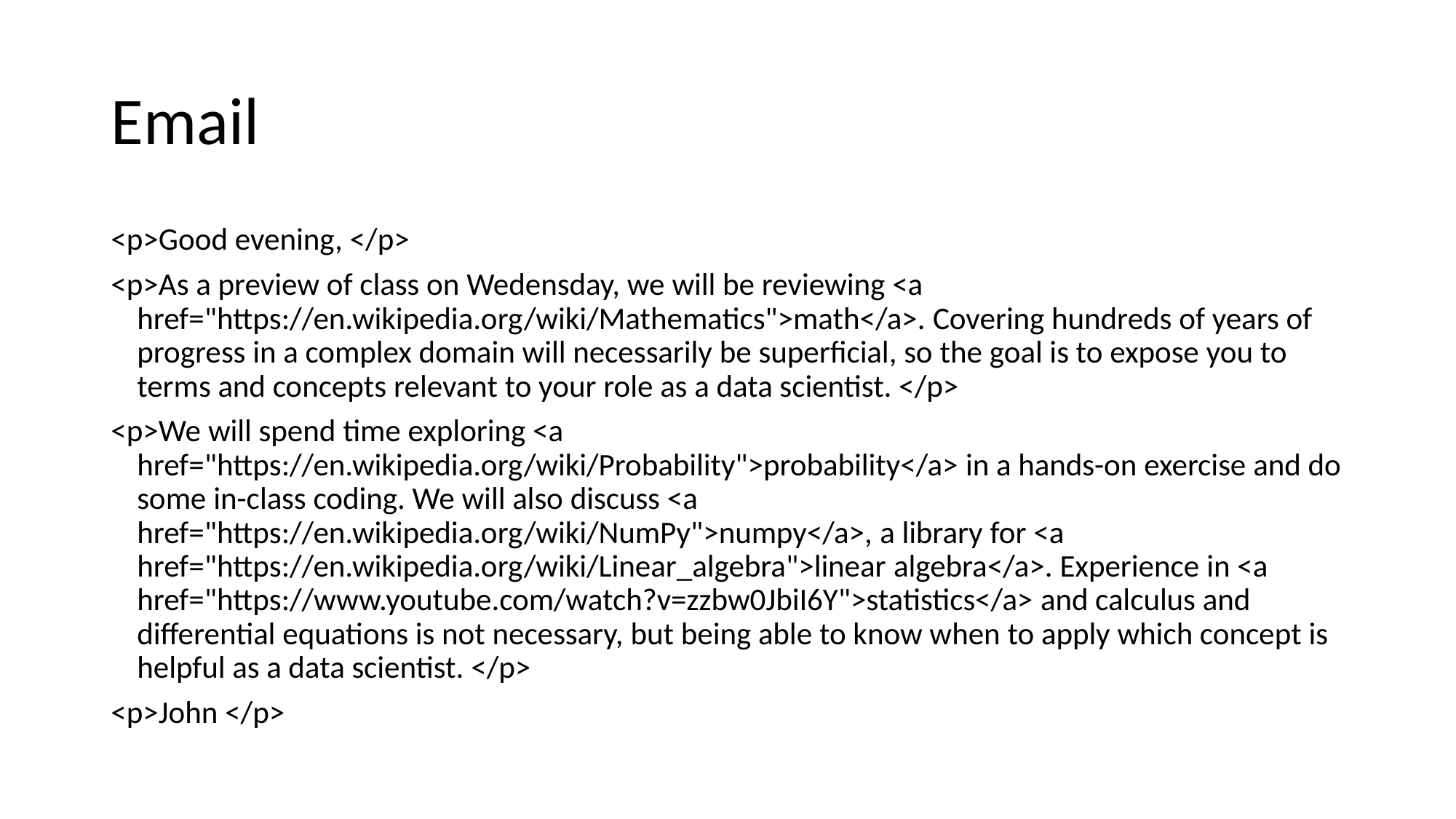

# Email
<p>Good evening, </p>
<p>As a preview of class on Wedensday, we will be reviewing <a href="https://en.wikipedia.org/wiki/Mathematics">math</a>. Covering hundreds of years of progress in a complex domain will necessarily be superficial, so the goal is to expose you to terms and concepts relevant to your role as a data scientist. </p>
<p>We will spend time exploring <a href="https://en.wikipedia.org/wiki/Probability">probability</a> in a hands-on exercise and do some in-class coding. We will also discuss <a href="https://en.wikipedia.org/wiki/NumPy">numpy</a>, a library for <a href="https://en.wikipedia.org/wiki/Linear_algebra">linear algebra</a>. Experience in <a href="https://www.youtube.com/watch?v=zzbw0JbiI6Y">statistics</a> and calculus and differential equations is not necessary, but being able to know when to apply which concept is helpful as a data scientist. </p>
<p>John </p>